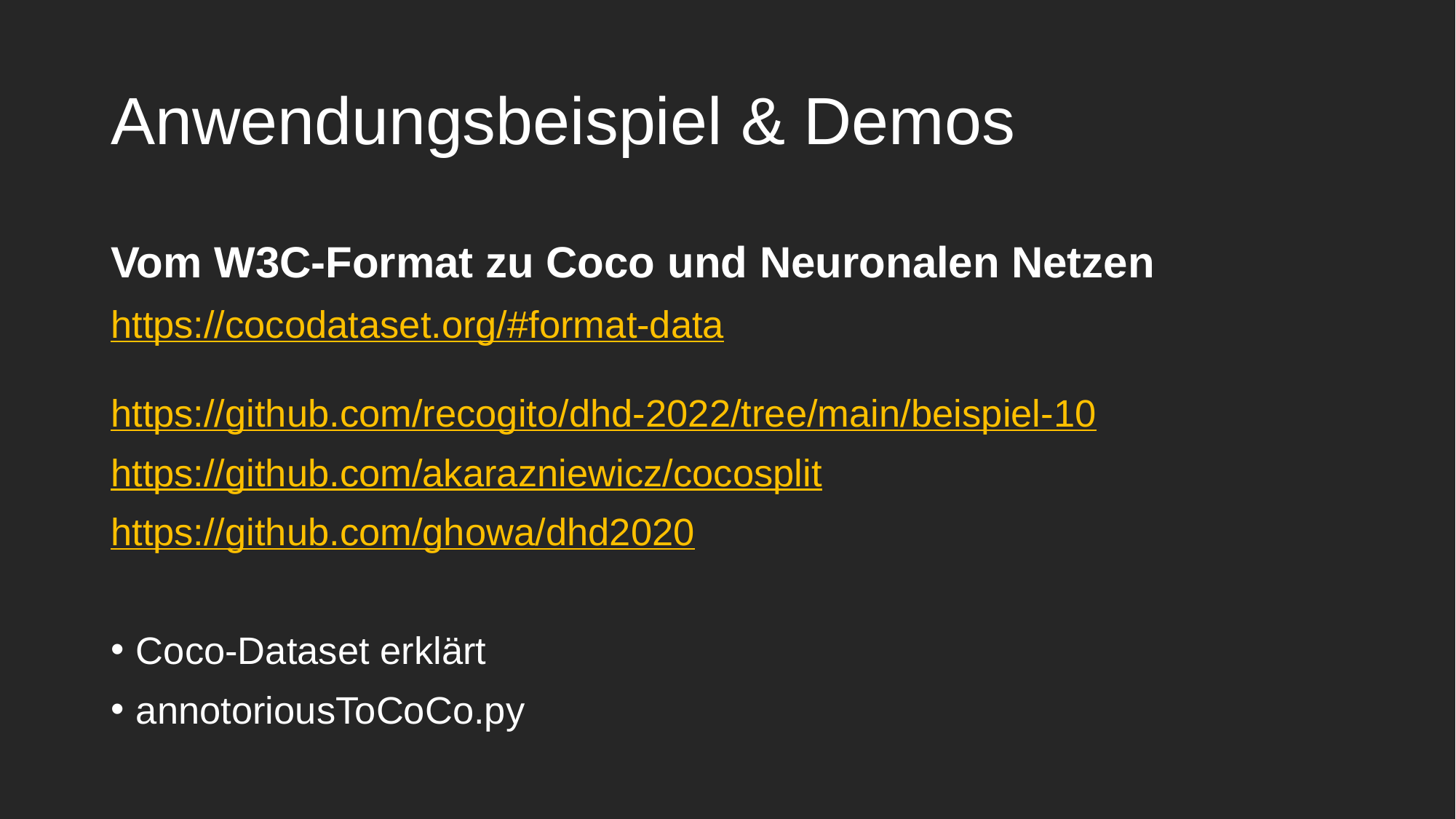

Anwendungsbeispiel & Demos
Vom W3C-Format zu Coco und Neuronalen Netzen
https://cocodataset.org/#format-data
https://github.com/recogito/dhd-2022/tree/main/beispiel-10
https://github.com/akarazniewicz/cocosplit
https://github.com/ghowa/dhd2020

Coco-Dataset erklärt
annotoriousToCoCo.py